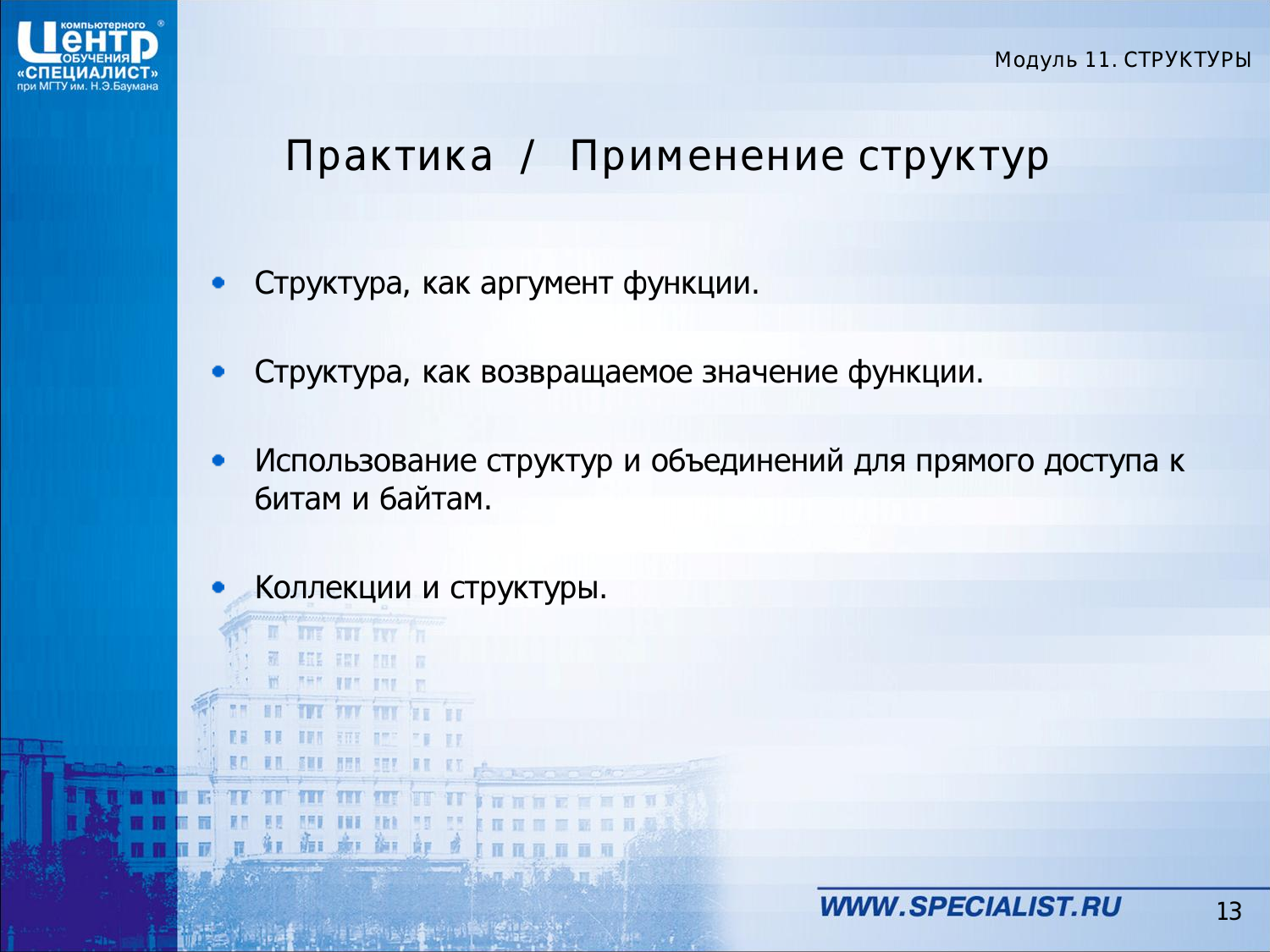

Модуль 11. СТРУКТУРЫ
# Практика  /  Применение структур
Структура, как аргумент функции.

Структура, как возвращаемое значение функции.

Использование структур и объединений для прямого доступа к битам и байтам.

Коллекции и структуры.

13